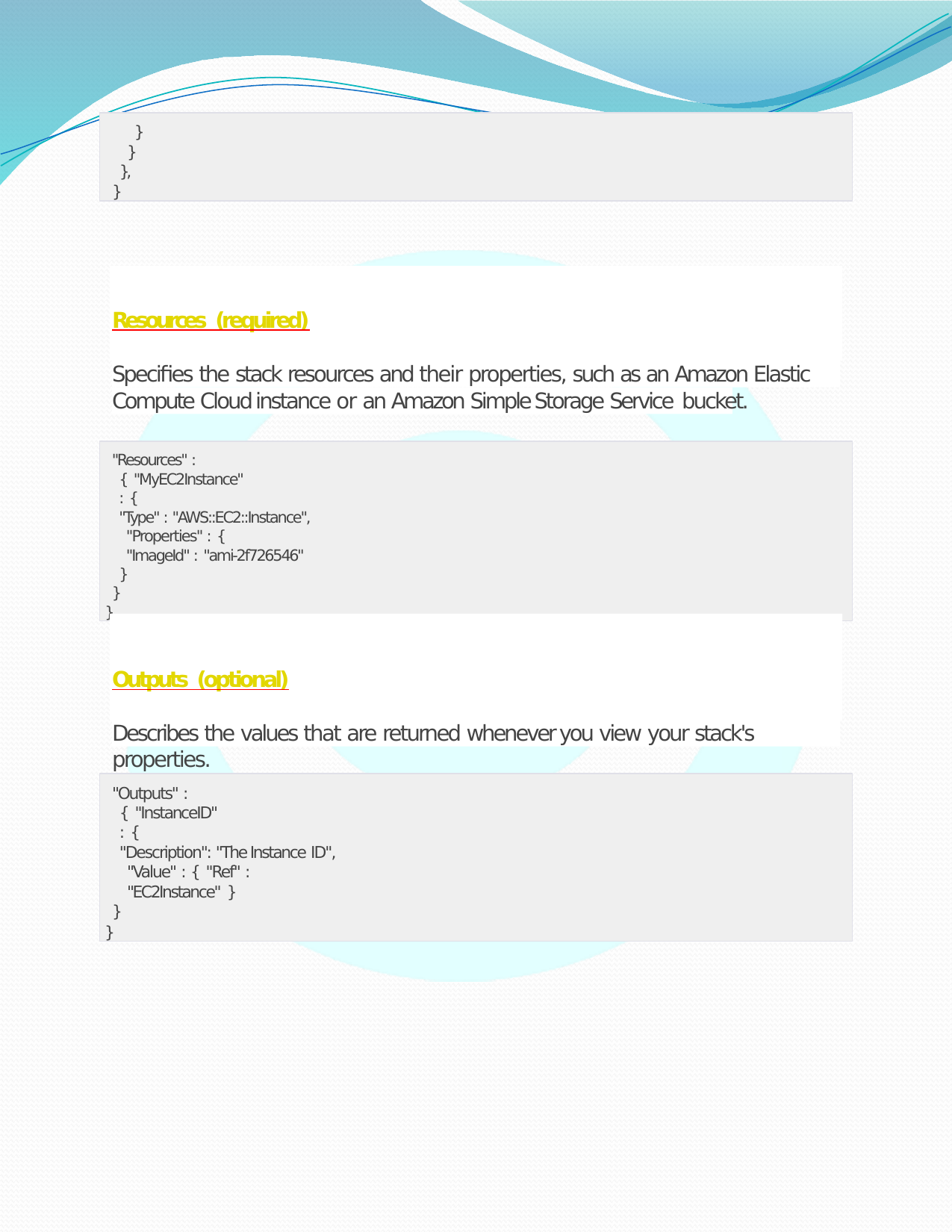

}
}
},
}

Resources (required)

Specifies the stack resources and their properties, such as an Amazon Elastic  Compute Cloud instance or an Amazon Simple Storage Service bucket.
"Resources" : {  "MyEC2Instance" : {
"Type" : "AWS::EC2::Instance",  "Properties" : {
"ImageId" : "ami-2f726546"
}
}
}

Outputs (optional)

Describes the values that are returned whenever you view your stack's properties.
"Outputs" : {  "InstanceID" : {
"Description": "The Instance ID",  "Value" : { "Ref" : "EC2Instance" }
}
}